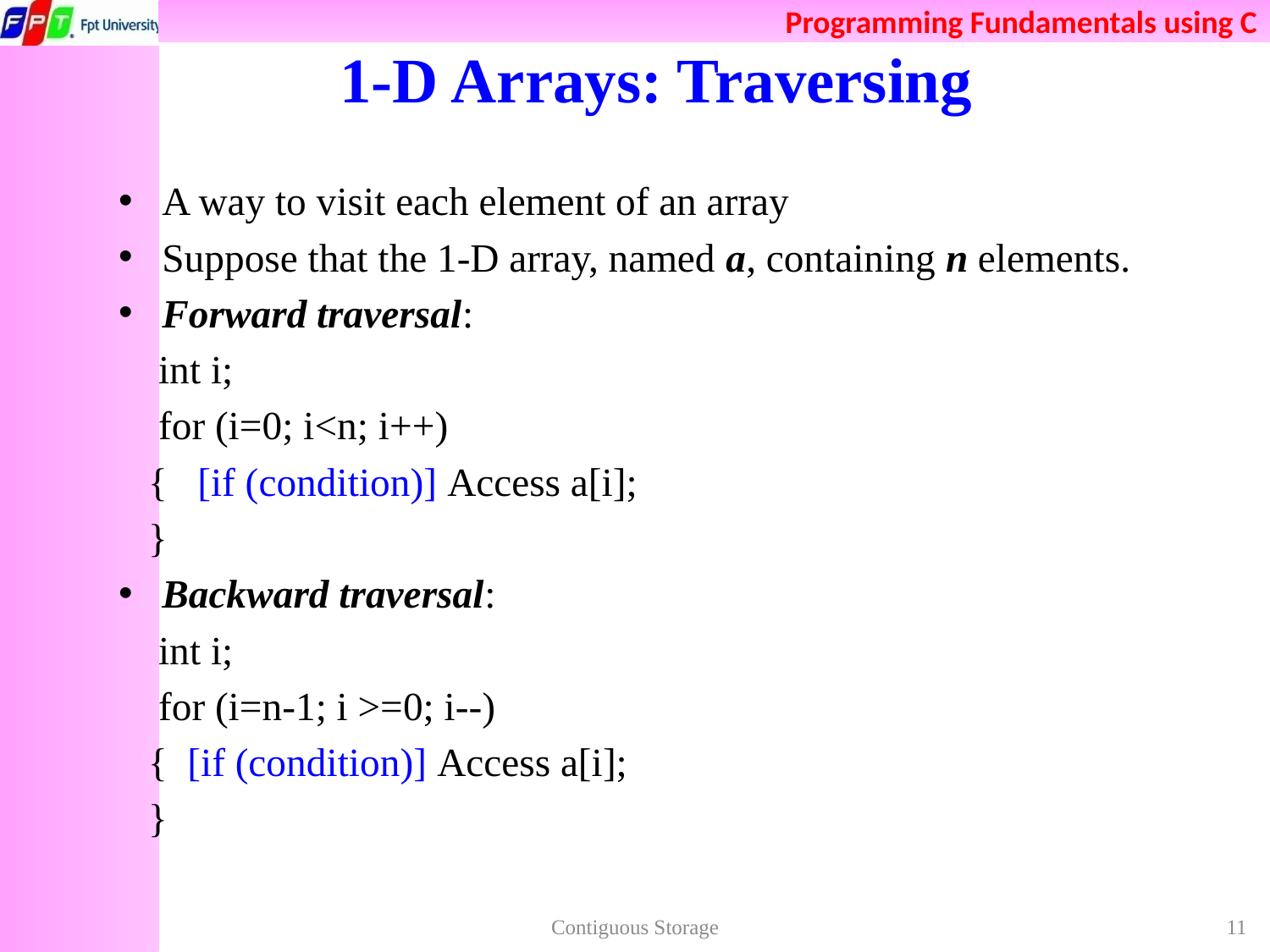

# 1-D Arrays: Traversing
A way to visit each element of an array
Suppose that the 1-D array, named a, containing n elements.
Forward traversal:
    int i;
    for (i=0; i<n; i++)
   {   [if (condition)] Access a[i];
   }
Backward traversal:
    int i;
    for (i=n-1; i >=0; i--)
   {  [if (condition)] Access a[i];
   }

Contiguous Storage
11